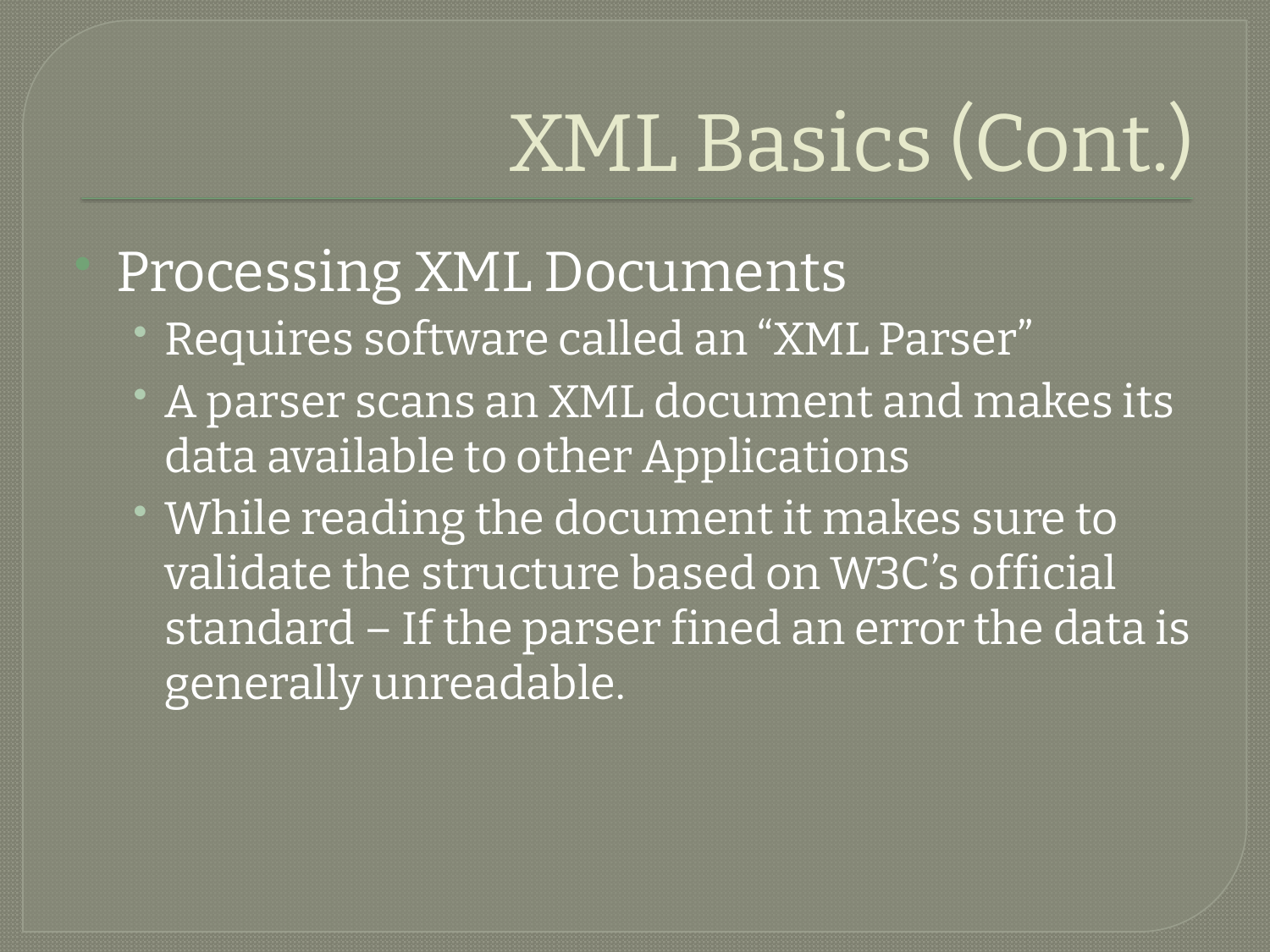

# XML Basics (Cont.)
Processing XML Documents
Requires software called an “XML Parser”
A parser scans an XML document and makes its data available to other Applications
While reading the document it makes sure to validate the structure based on W3C’s official standard – If the parser fined an error the data is generally unreadable.